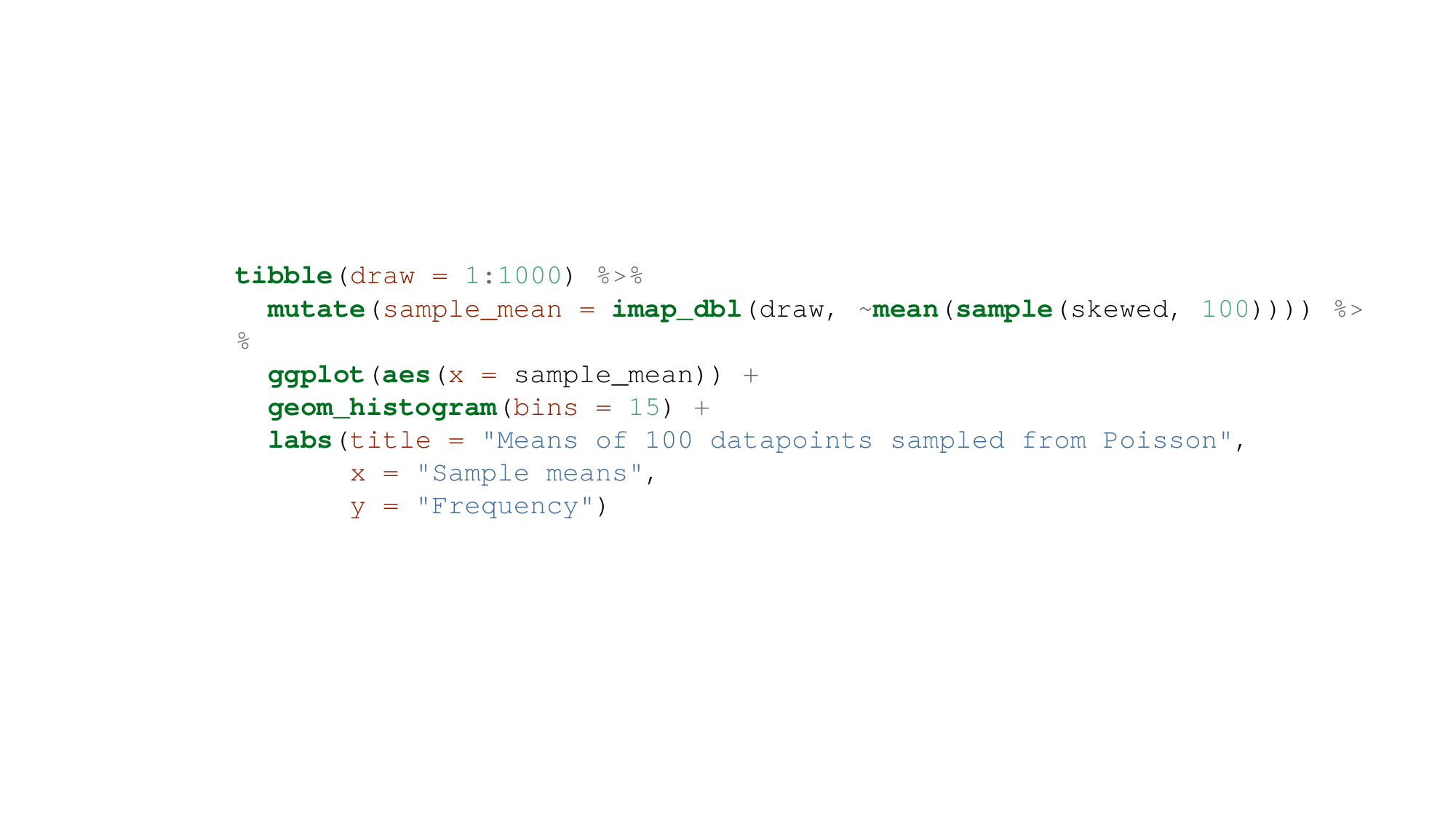

tibble(draw = 1:1000) %>%
  mutate(sample_mean = imap_dbl(draw, ~mean(sample(skewed, 100)))) %>%
  ggplot(aes(x = sample_mean)) +
  geom_histogram(bins = 15) +
  labs(title = "Means of 100 datapoints sampled from Poisson",
       x = "Sample means",
       y = "Frequency")